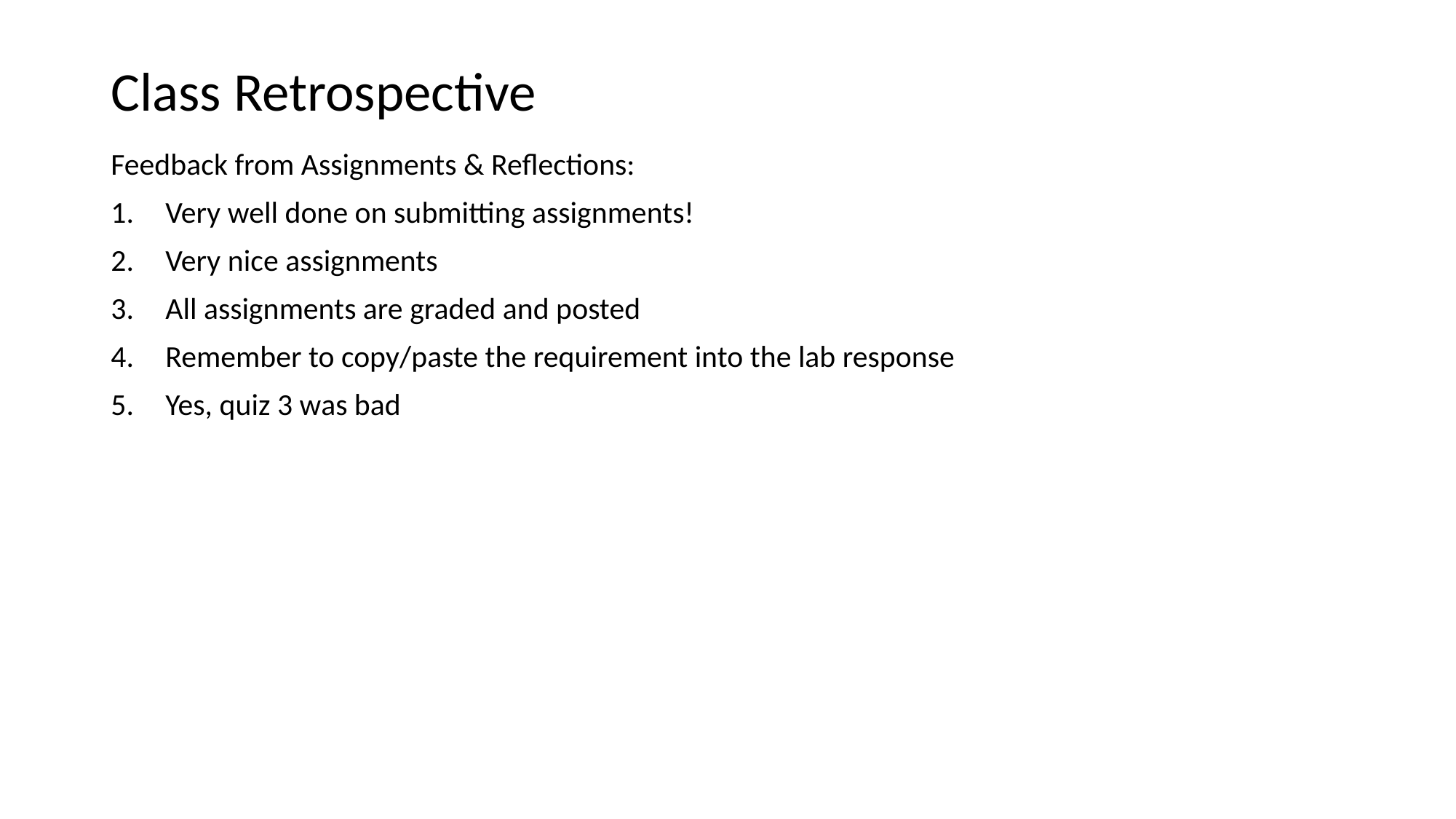

# Class Retrospective
Feedback from Assignments & Reflections:
Very well done on submitting assignments!
Very nice assignments
All assignments are graded and posted
Remember to copy/paste the requirement into the lab response
Yes, quiz 3 was bad